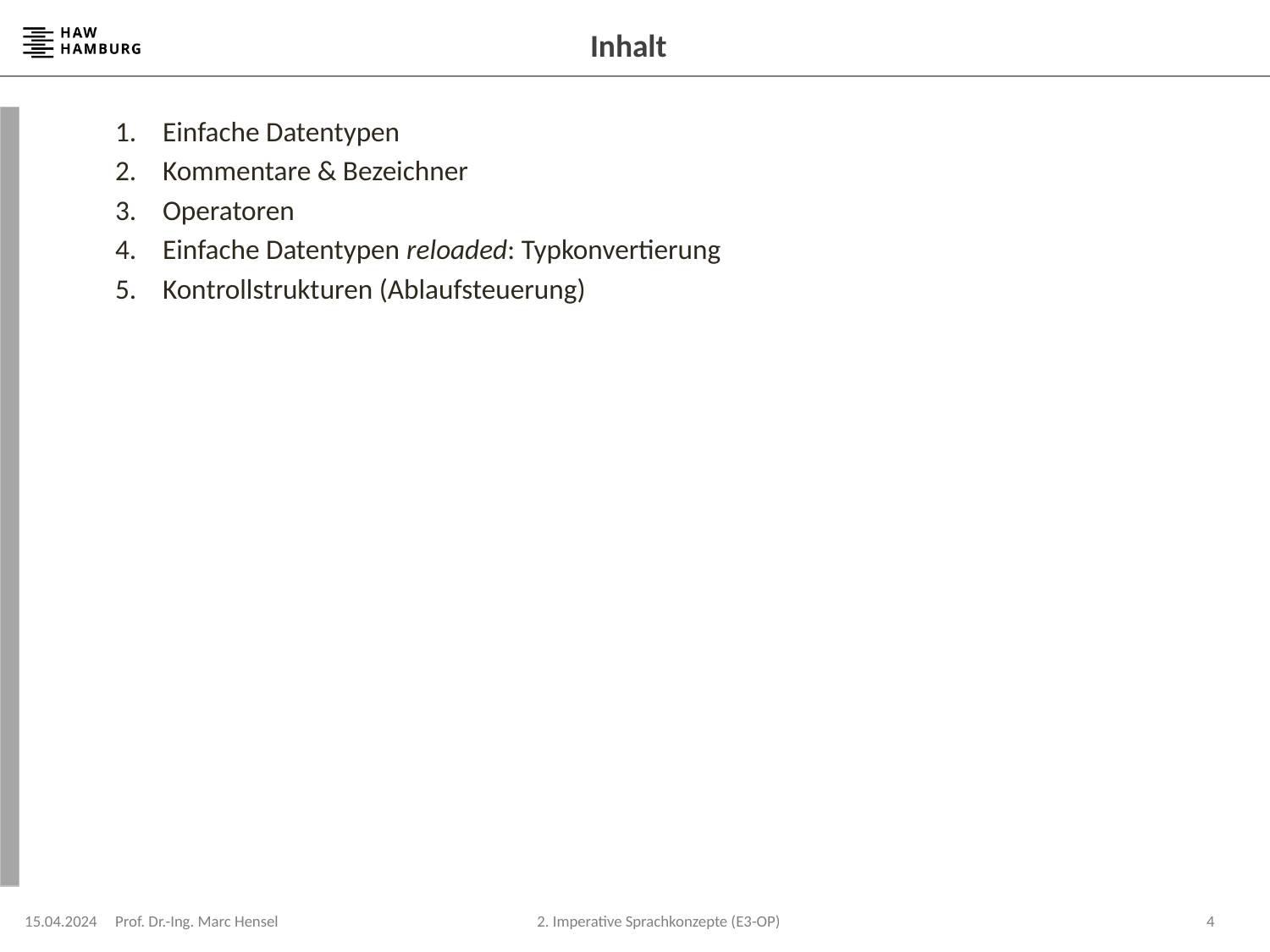

# Inhalt
Einfache Datentypen
Kommentare & Bezeichner
Operatoren
Einfache Datentypen reloaded: Typkonvertierung
Kontrollstrukturen (Ablaufsteuerung)

15.04.2024
Prof. Dr.-Ing. Marc Hensel
4